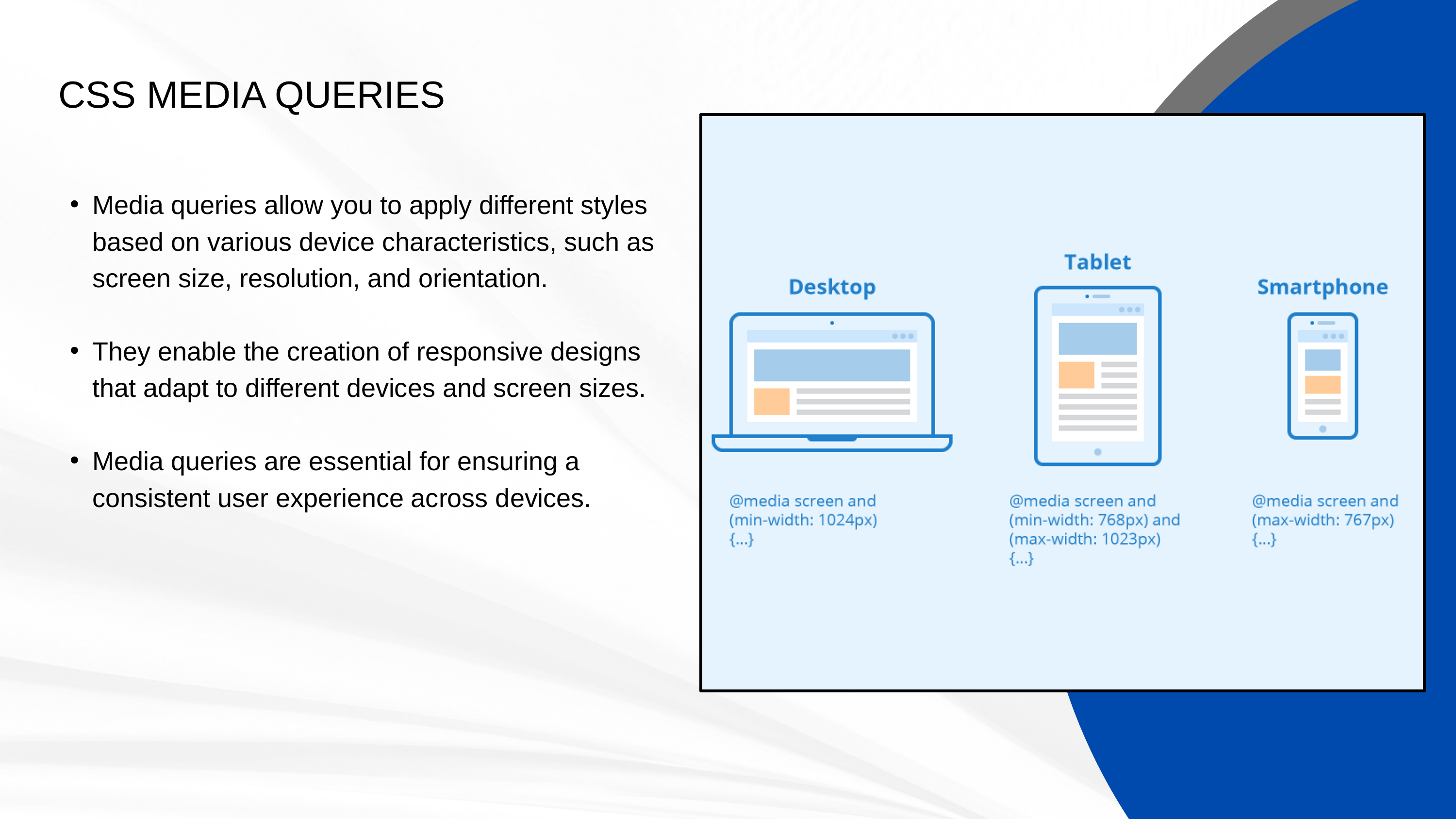

CSS MEDIA QUERIES

Media queries allow you to apply different styles based on various device characteristics, such as screen size, resolution, and orientation.

They enable the creation of responsive designs that adapt to different devices and screen sizes.

Media queries are essential for ensuring a consistent user experience across devices.